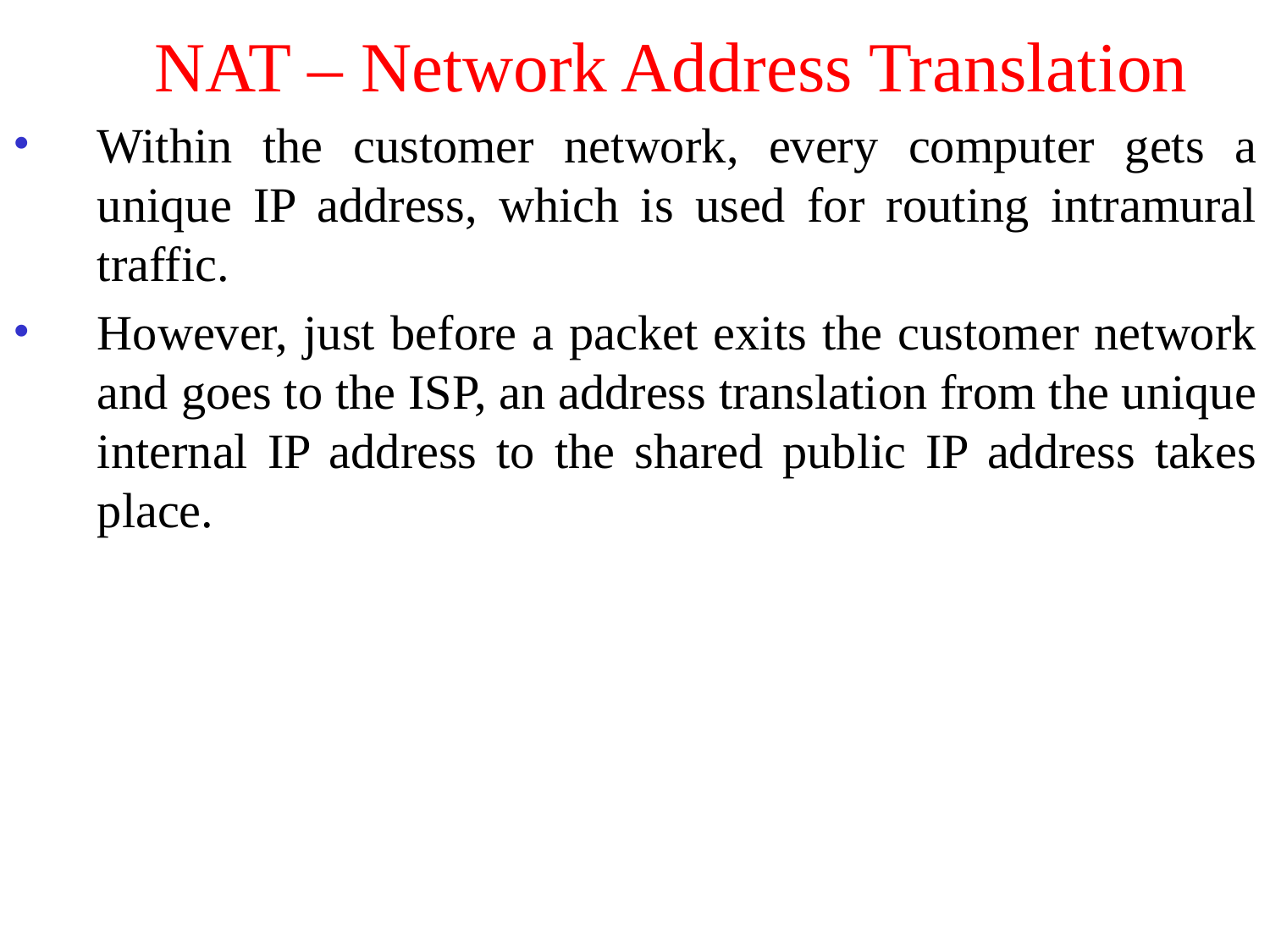

# NAT – Network Address Translation
Within the customer network, every computer gets a unique IP address, which is used for routing intramural traffic.
However, just before a packet exits the customer network and goes to the ISP, an address translation from the unique internal IP address to the shared public IP address takes place.